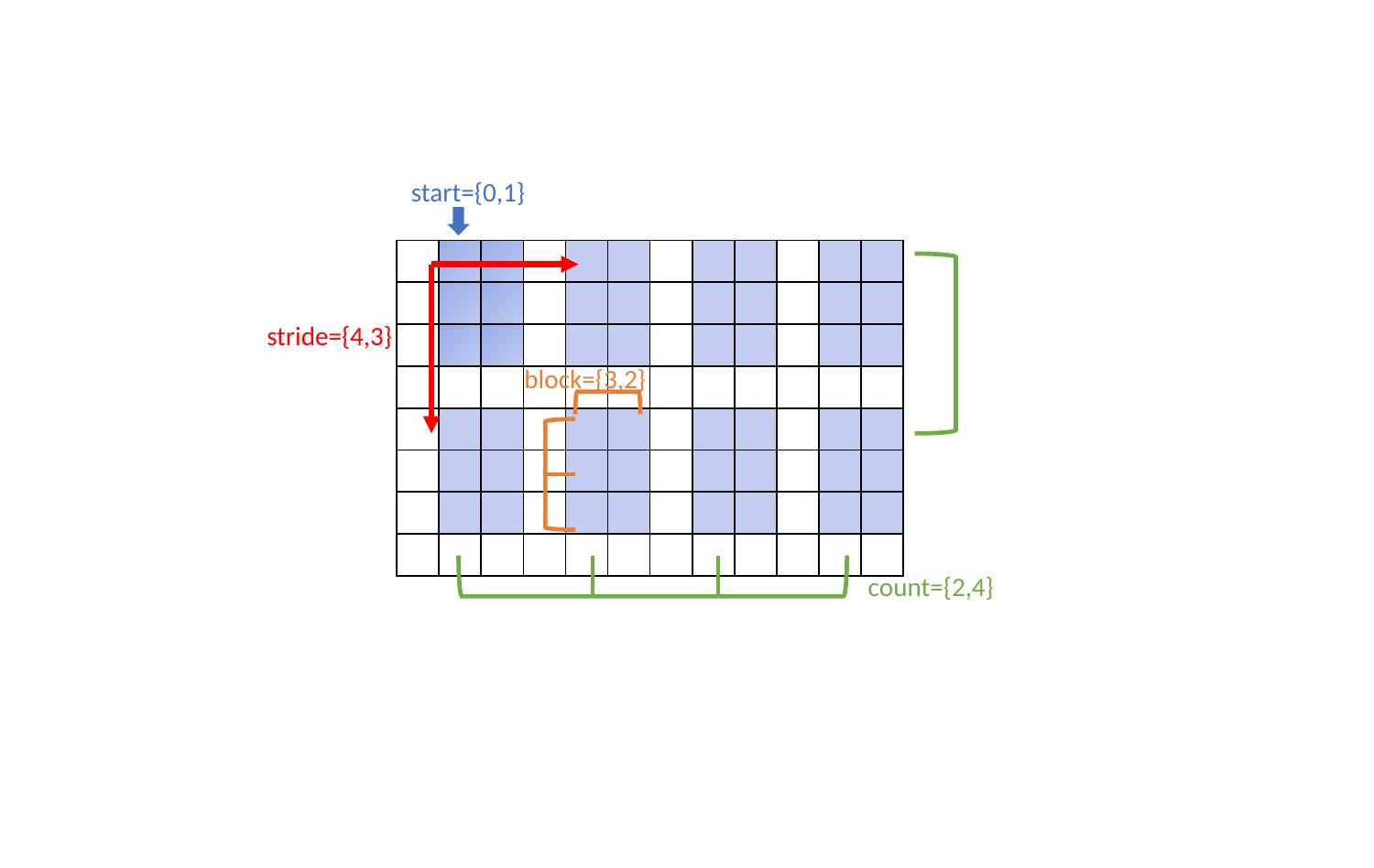

start={0,1}

|  |  |  |  |  |  |  |  |  |  |  |  |
| --- | --- | --- | --- | --- | --- | --- | --- | --- | --- | --- | --- |
|  |  |  |  |  |  |  |  |  |  |  |  |
|  |  |  |  |  |  |  |  |  |  |  |  |
|  |  |  |  |  |  |  |  |  |  |  |  |
|  |  |  |  |  |  |  |  |  |  |  |  |
|  |  |  |  |  |  |  |  |  |  |  |  |
|  |  |  |  |  |  |  |  |  |  |  |  |
|  |  |  |  |  |  |  |  |  |  |  |  |

stride={4,3}
block={3,2}

count={2,4}